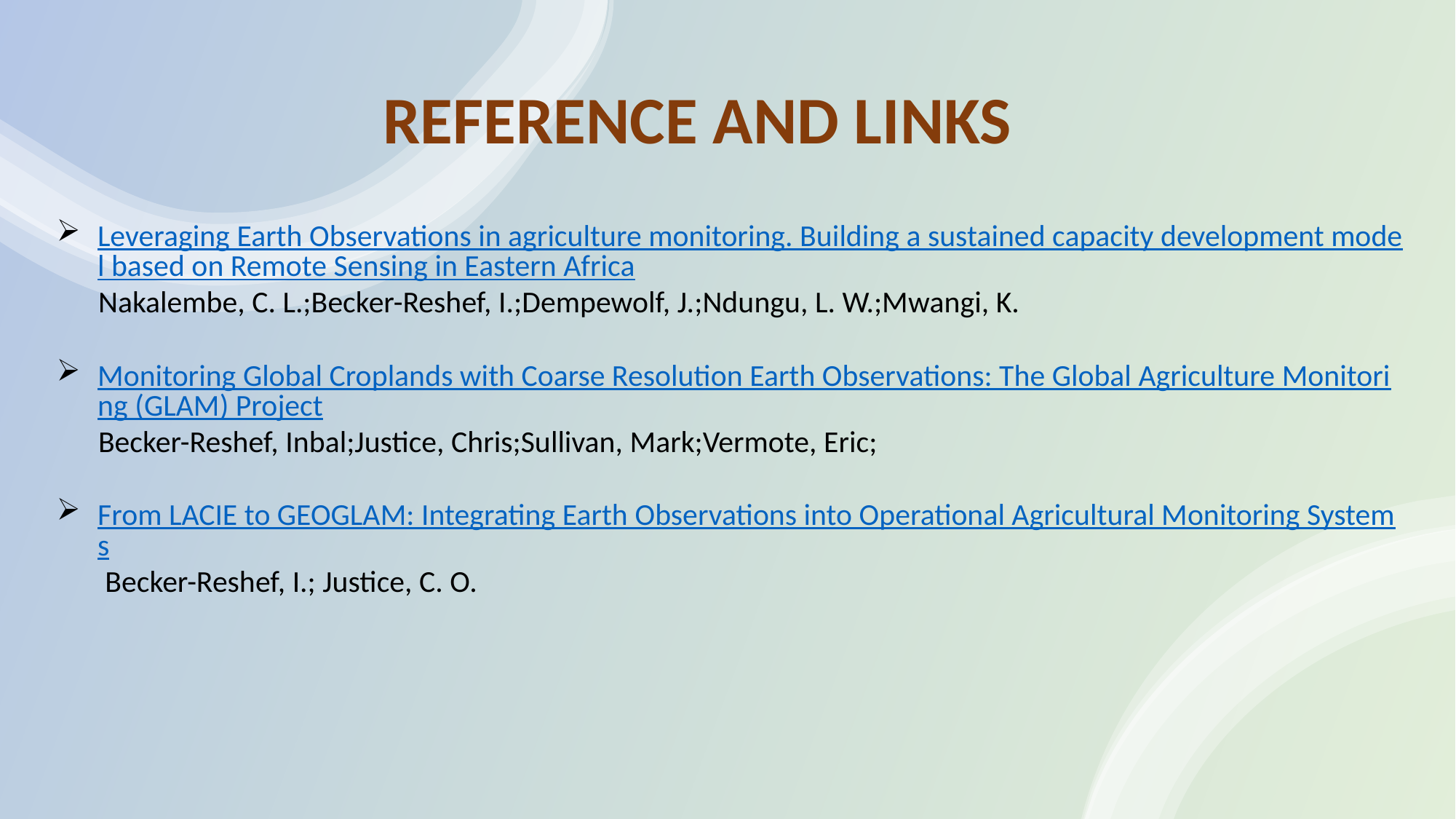

REFERENCE AND LINKS
Leveraging Earth Observations in agriculture monitoring. Building a sustained capacity development model based on Remote Sensing in Eastern Africa
      Nakalembe, C. L.;Becker-Reshef, I.;Dempewolf, J.;Ndungu, L. W.;Mwangi, K.

Monitoring Global Croplands with Coarse Resolution Earth Observations: The Global Agriculture Monitoring (GLAM) Project
      Becker-Reshef, Inbal;Justice, Chris;Sullivan, Mark;Vermote, Eric;

From LACIE to GEOGLAM: Integrating Earth Observations into Operational Agricultural Monitoring Systems
       Becker-Reshef, I.; Justice, C. O.